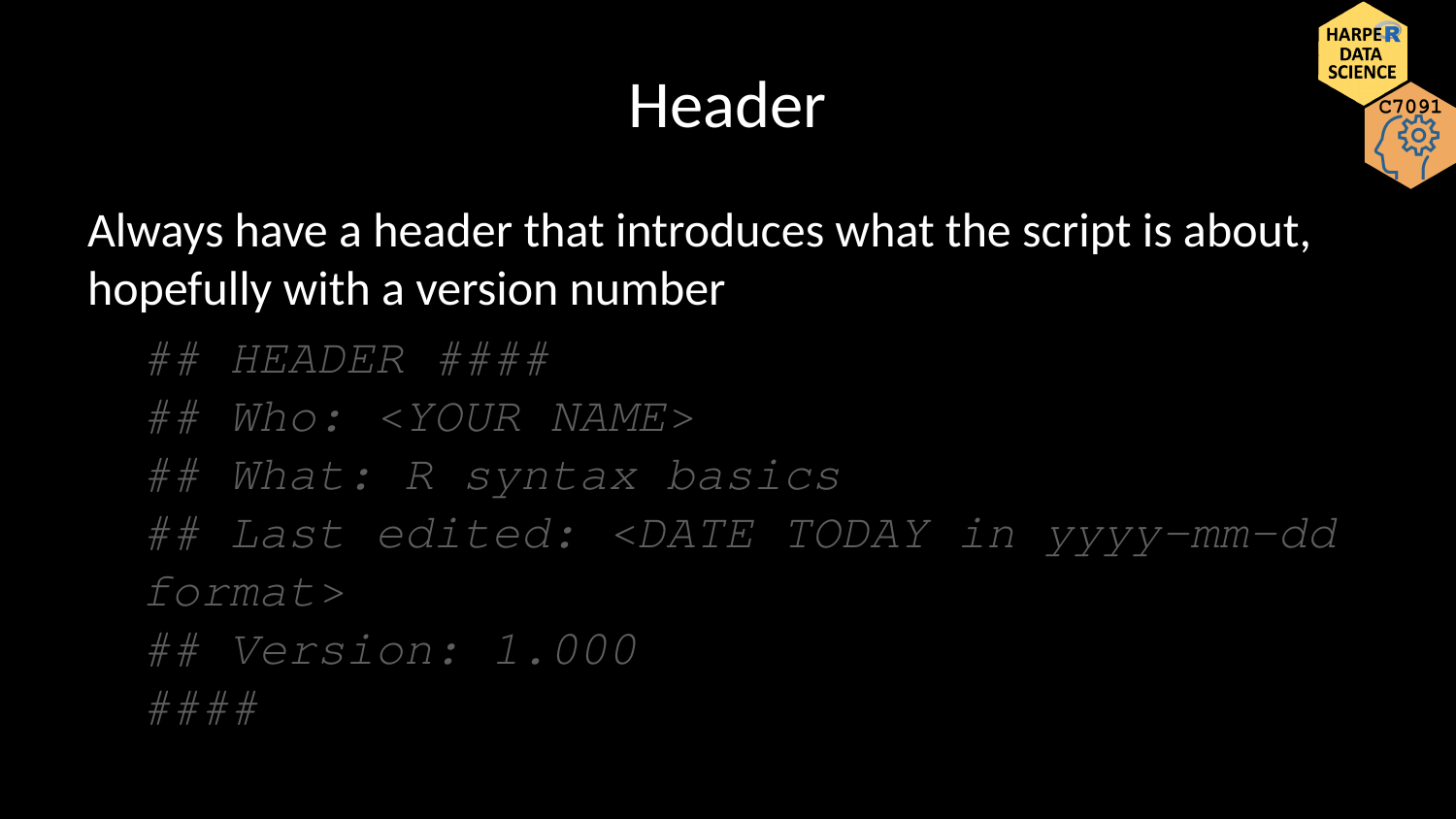

# Header
Always have a header that introduces what the script is about, hopefully with a version number
## HEADER #### ## Who: <YOUR NAME> ## What: R syntax basics ## Last edited: <DATE TODAY in yyyy-mm-dd format> ## Version: 1.000 ####